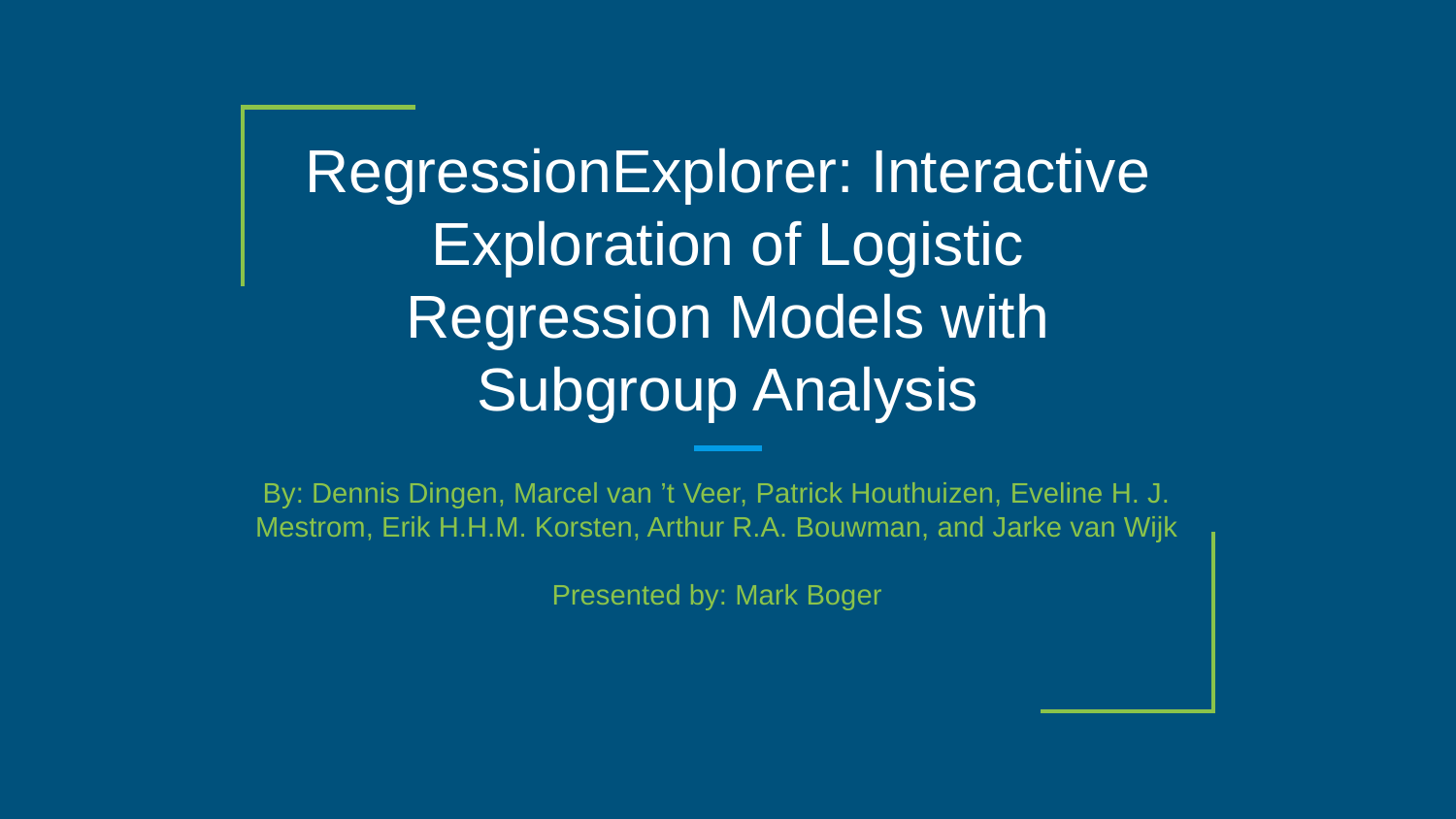

# RegressionExplorer: Interactive Exploration of Logistic Regression Models with Subgroup Analysis
By: Dennis Dingen, Marcel van ’t Veer, Patrick Houthuizen, Eveline H. J. Mestrom, Erik H.H.M. Korsten, Arthur R.A. Bouwman, and Jarke van Wijk

Presented by: Mark Boger